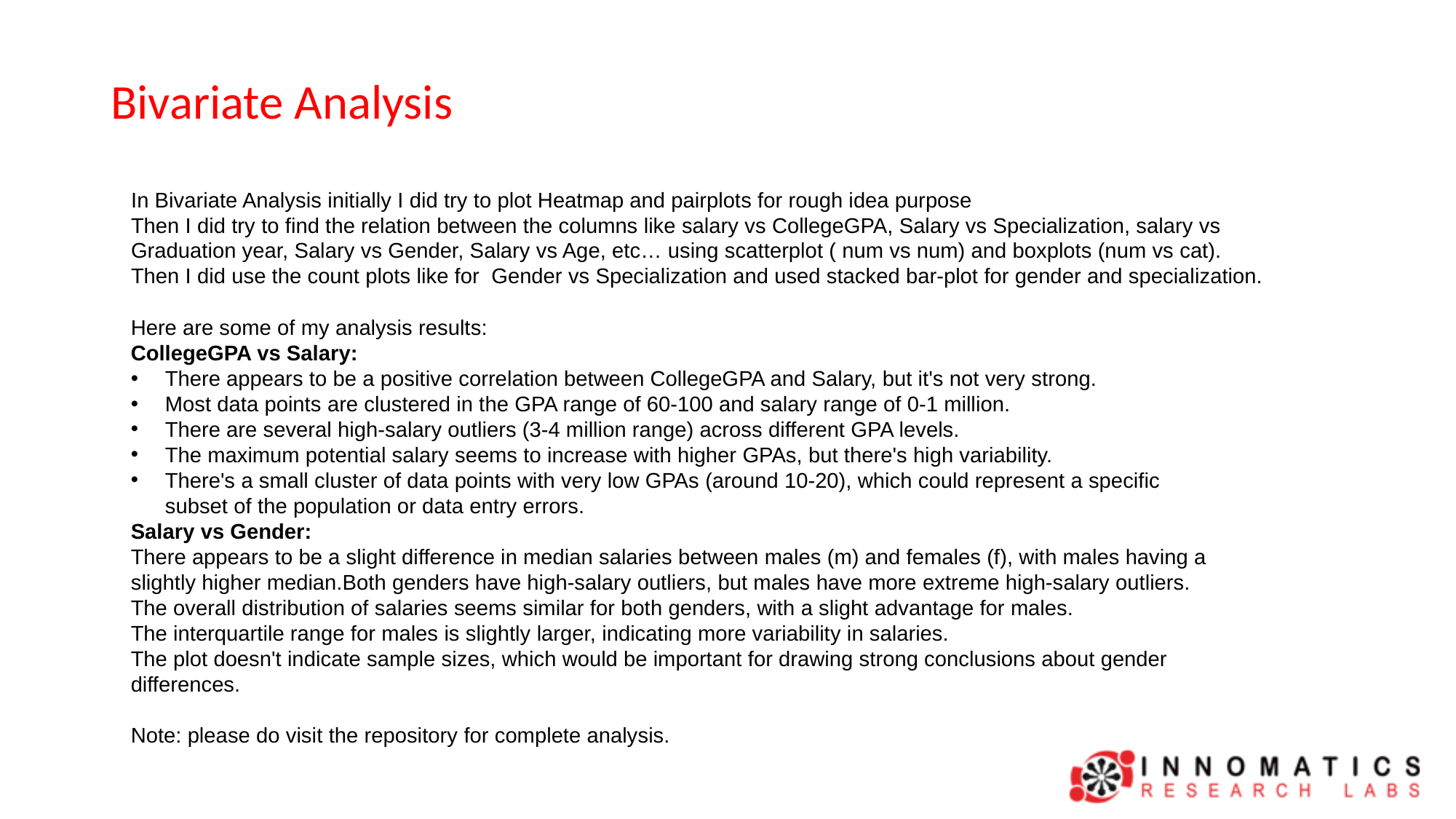

# Bivariate Analysis
In Bivariate Analysis initially I did try to plot Heatmap and pairplots for rough idea purpose
Then I did try to find the relation between the columns like salary vs CollegeGPA, Salary vs Specialization, salary vs Graduation year, Salary vs Gender, Salary vs Age, etc… using scatterplot ( num vs num) and boxplots (num vs cat).
Then I did use the count plots like for  Gender vs Specialization and used stacked bar-plot for gender and specialization.

Here are some of my analysis results:
CollegeGPA vs Salary:
There appears to be a positive correlation between CollegeGPA and Salary, but it's not very strong.
Most data points are clustered in the GPA range of 60-100 and salary range of 0-1 million.
There are several high-salary outliers (3-4 million range) across different GPA levels.
The maximum potential salary seems to increase with higher GPAs, but there's high variability.
There's a small cluster of data points with very low GPAs (around 10-20), which could represent a specific subset of the population or data entry errors.
Salary vs Gender:
There appears to be a slight difference in median salaries between males (m) and females (f), with males having a slightly higher median.Both genders have high-salary outliers, but males have more extreme high-salary outliers.
The overall distribution of salaries seems similar for both genders, with a slight advantage for males.
The interquartile range for males is slightly larger, indicating more variability in salaries.
The plot doesn't indicate sample sizes, which would be important for drawing strong conclusions about gender differences.

Note: please do visit the repository for complete analysis.